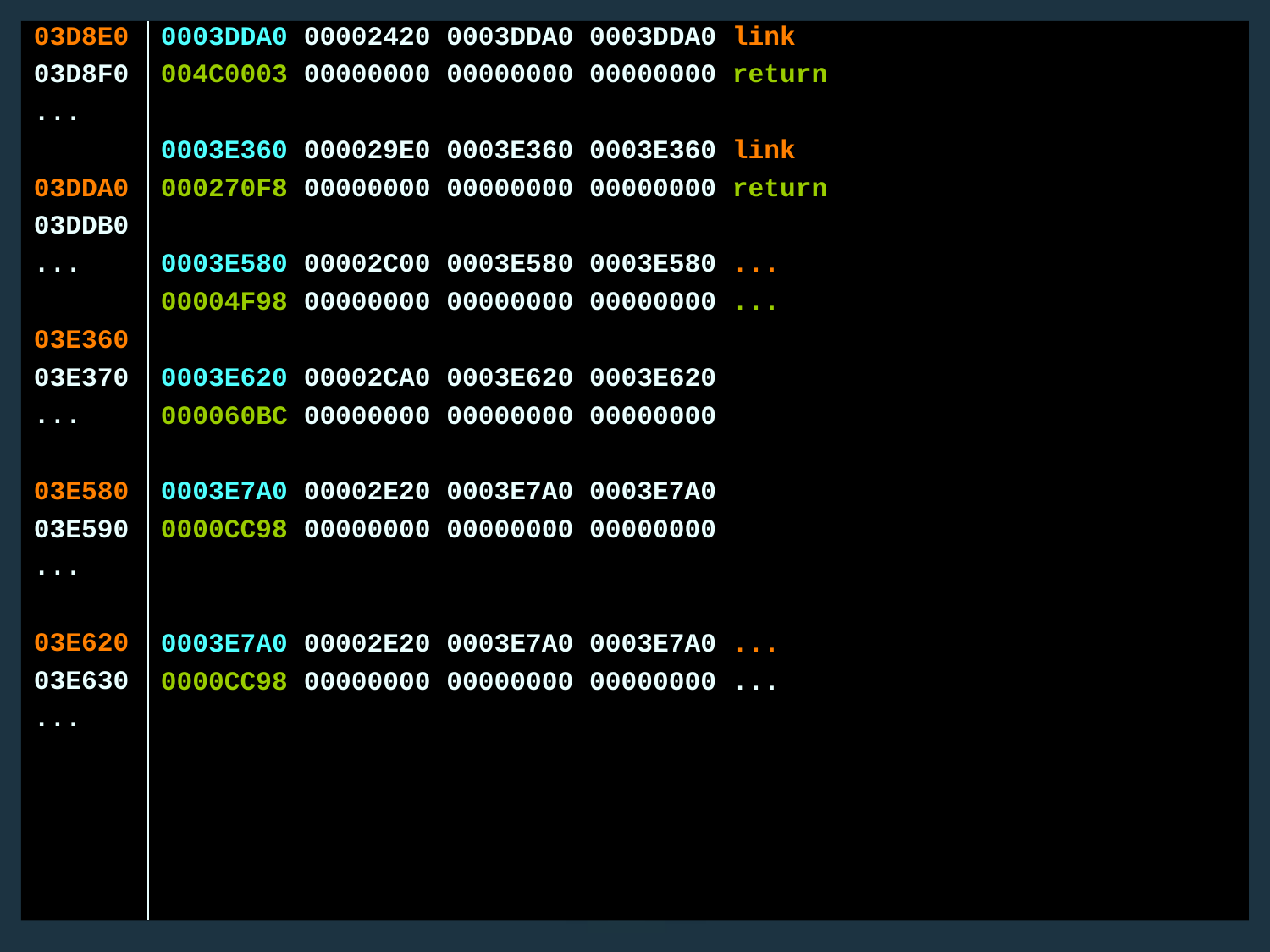

03D8E0
03D8F0
...
03DDA0
03DDB0
...
03E360
03E370
...
03E580
03E590
...
03E620
03E630
...

0003DDA0 00002420 0003DDA0 0003DDA0 link
004C0003 00000000 00000000 00000000 return
0003E360 000029E0 0003E360 0003E360 link
000270F8 00000000 00000000 00000000 return
0003E580 00002C00 0003E580 0003E580 ...
00004F98 00000000 00000000 00000000 ...
0003E620 00002CA0 0003E620 0003E620
000060BC 00000000 00000000 00000000
0003E7A0 00002E20 0003E7A0 0003E7A0
0000CC98 00000000 00000000 00000000
0003E7A0 00002E20 0003E7A0 0003E7A0 ...
0000CC98 00000000 00000000 00000000 ...